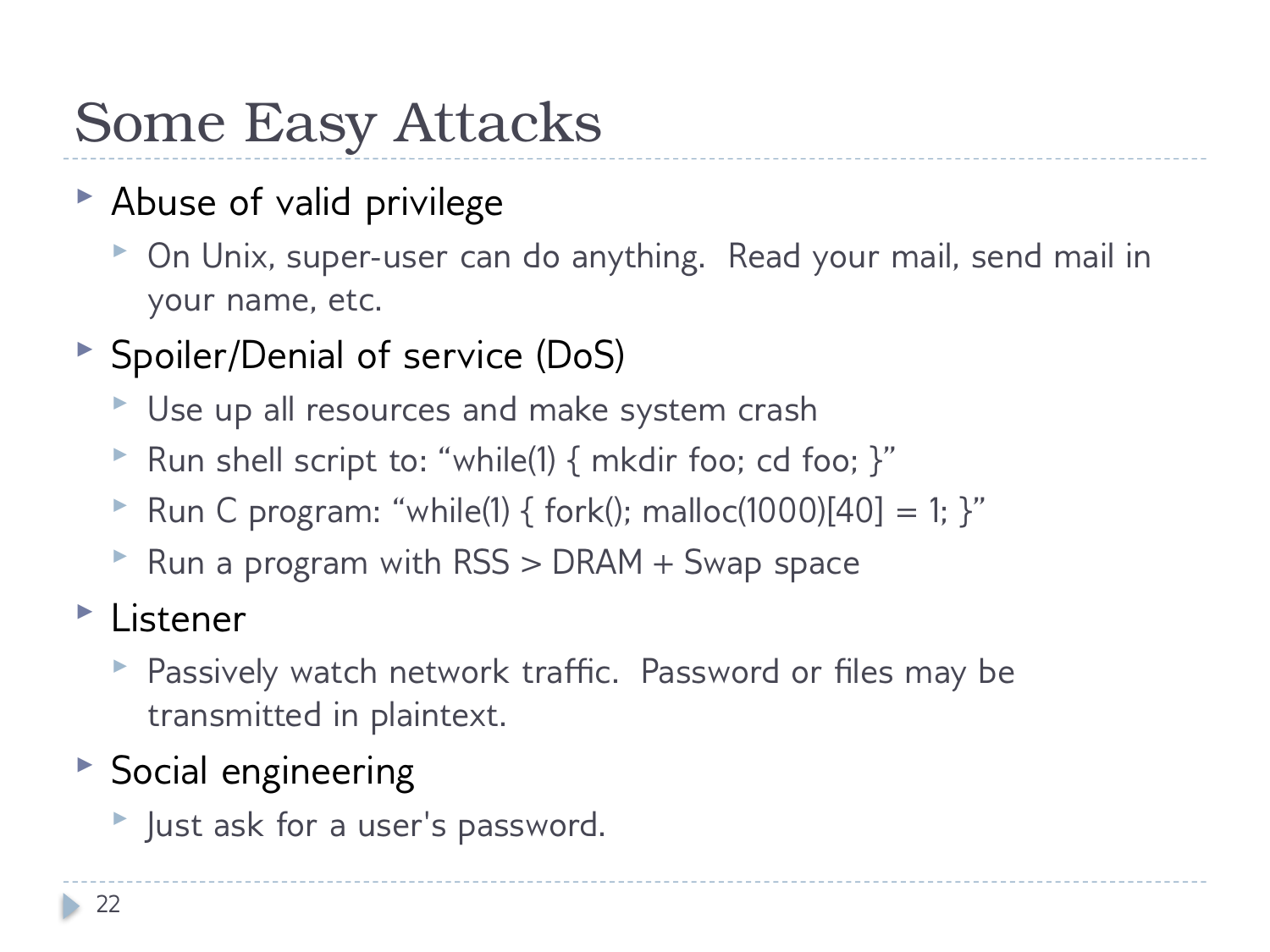

# Some Easy Attacks
Abuse of valid privilege
On Unix, super-user can do anything.  Read your mail, send mail in your name, etc.
Spoiler/Denial of service (DoS)
Use up all resources and make system crash
Run shell script to: “while(1) { mkdir foo; cd foo; }”
Run C program: “while(1) { fork(); malloc(1000)[40] = 1; }”
Run a program with RSS > DRAM + Swap space
Listener
Passively watch network traffic.  Password or files may be transmitted in plaintext.
Social engineering
Just ask for a user's password.
22